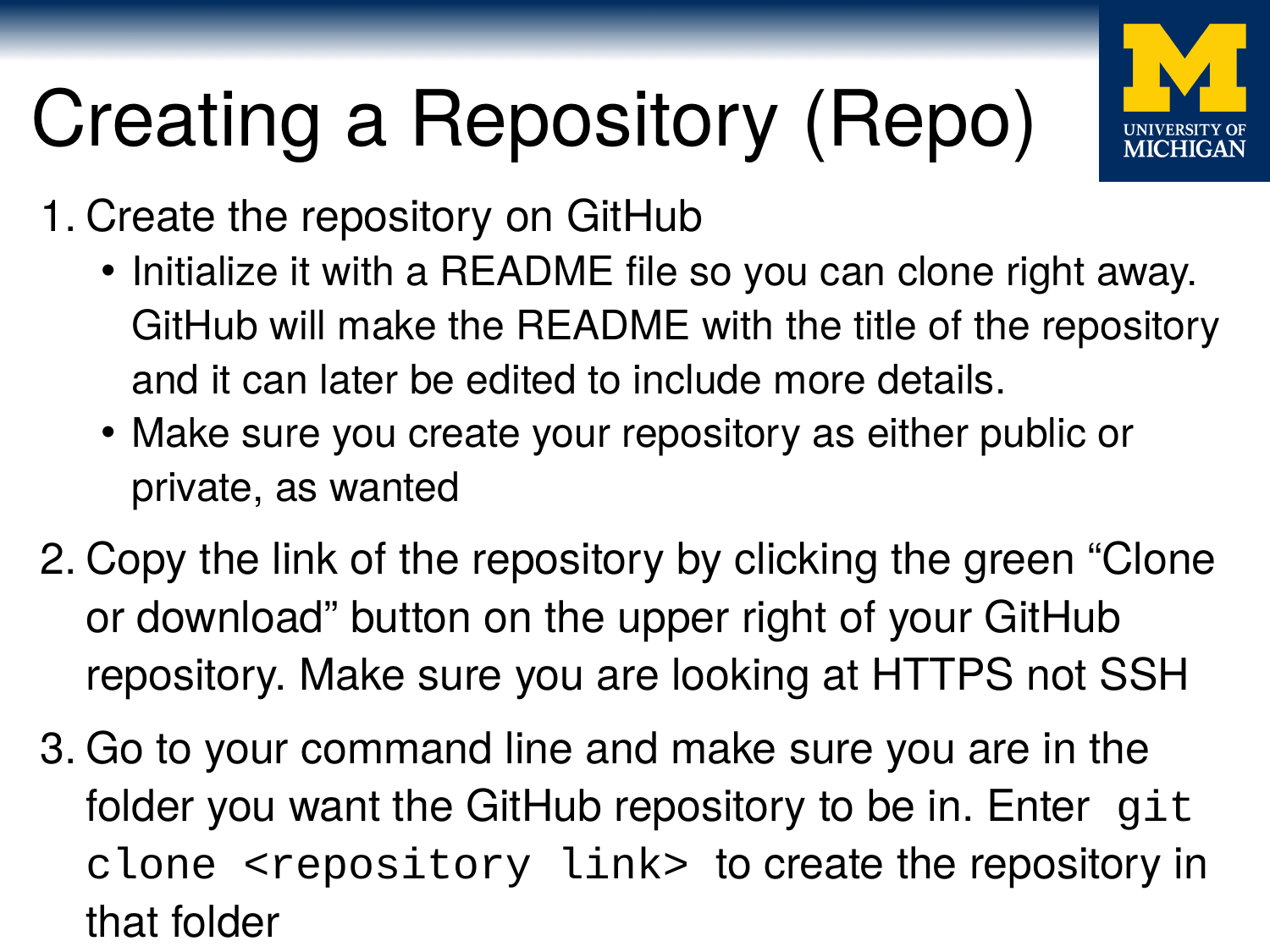

# Creating a Repository (Repo)
Create the repository on GitHub
Initialize it with a README file so you can clone right away. GitHub will make the README with the title of the repository and it can later be edited to include more details.
Make sure you create your repository as either public or private, as wanted
Copy the link of the repository by clicking the green “Clone or download” button on the upper right of your GitHub repository. Make sure you are looking at HTTPS not SSH
Go to your command line and make sure you are in the folder you want the GitHub repository to be in. Enter  git clone <repository link> to create the repository in that folder